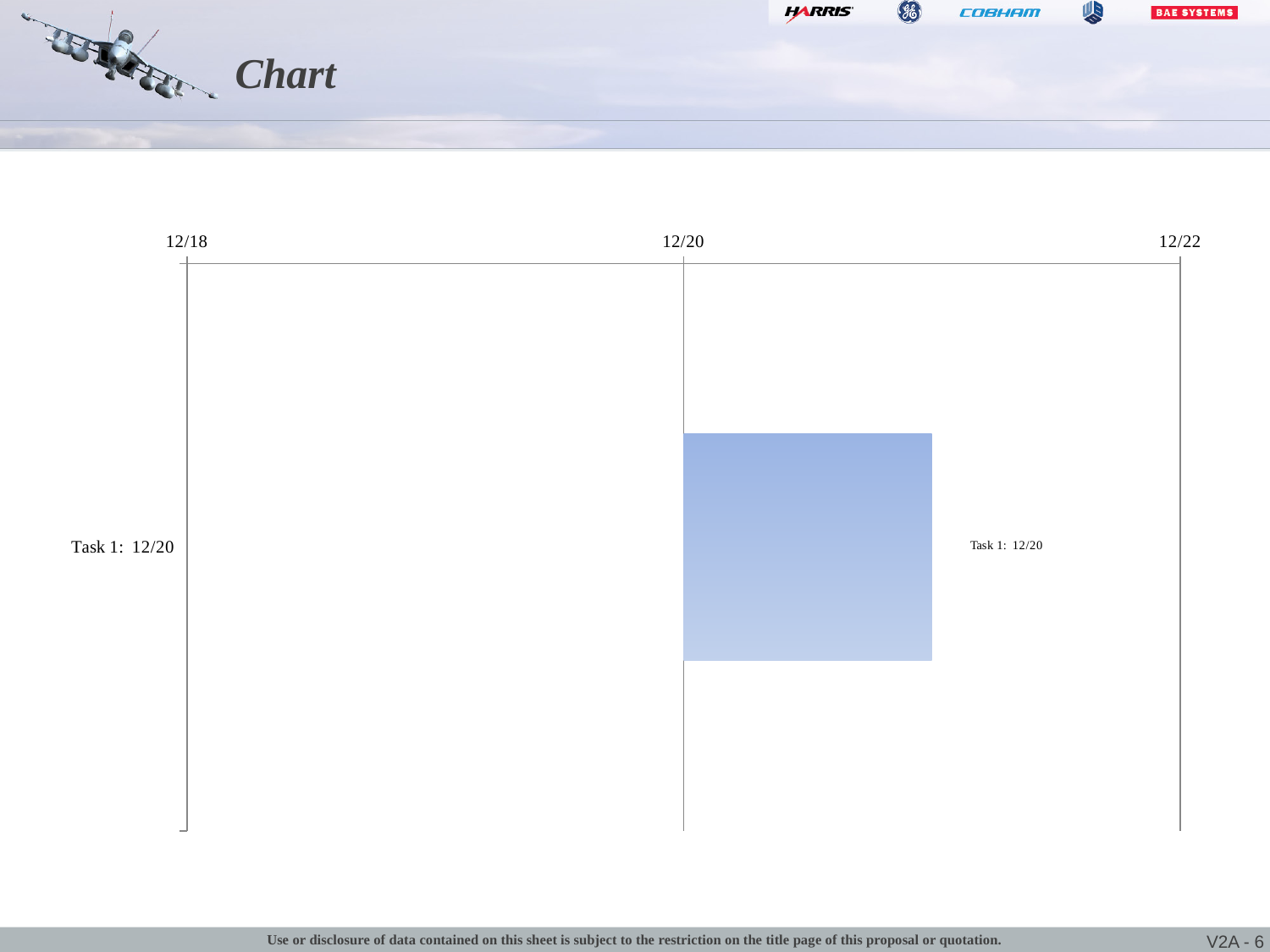

# Chart

### Chart

| Category |  |  |
|---|---|---|
| Task 1:  12/20 | 41628.0 | 1.0 |